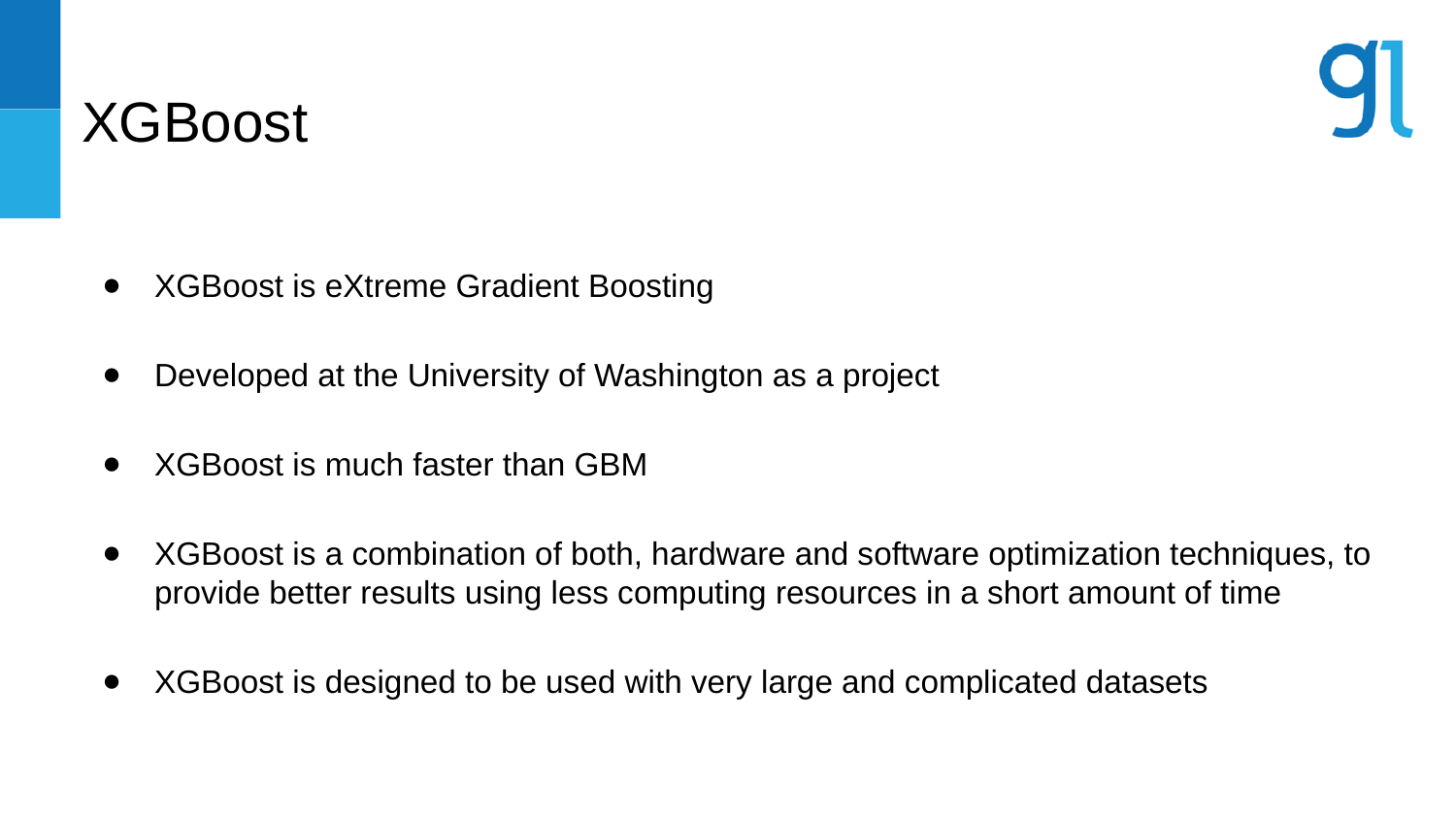

# XGBoost

XGBoost is eXtreme Gradient Boosting
Developed at the University of Washington as a project
XGBoost is much faster than GBM
XGBoost is a combination of both, hardware and software optimization techniques, to provide better results using less computing resources in a short amount of time
XGBoost is designed to be used with very large and complicated datasets